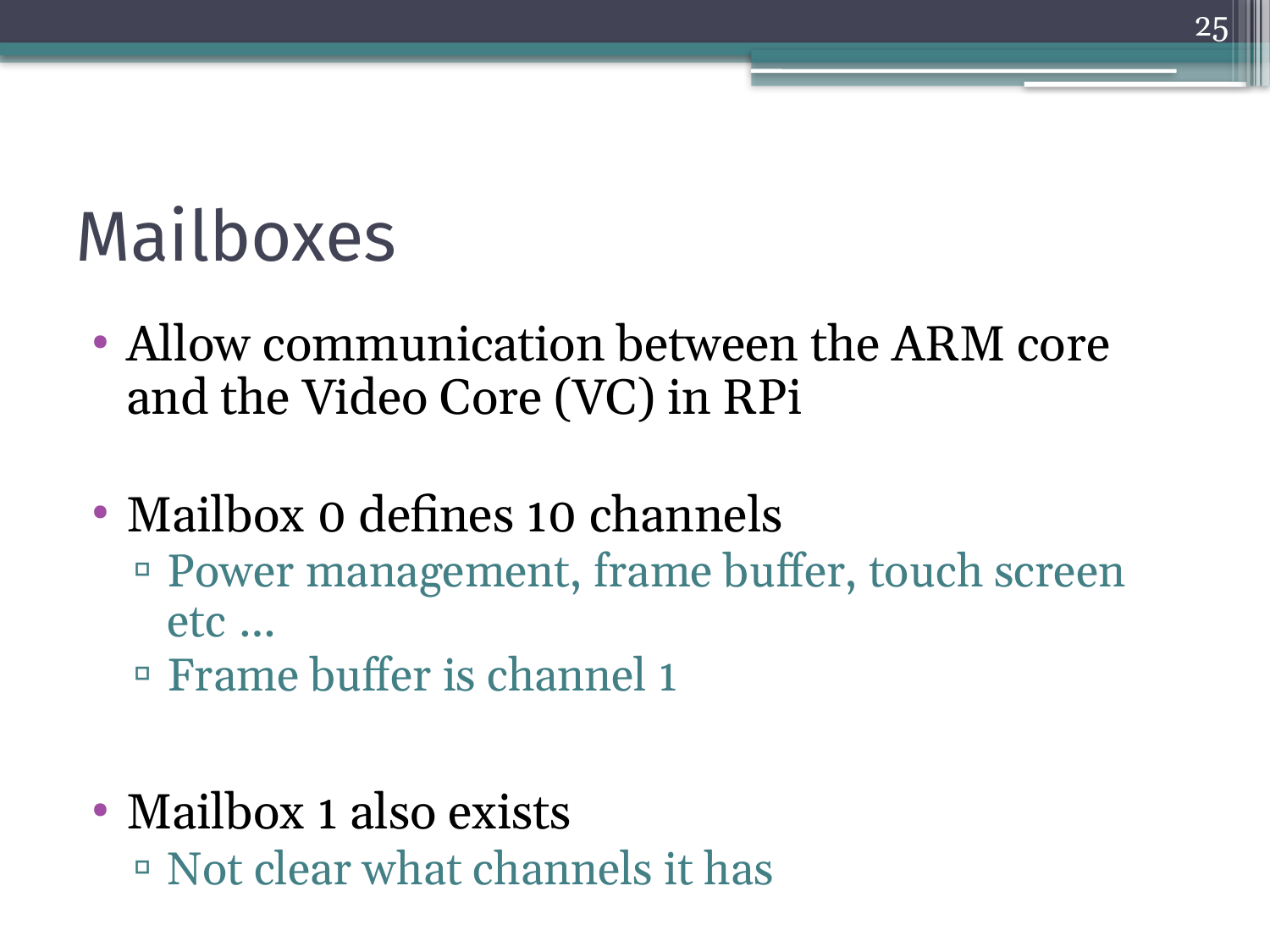

25
# Mailboxes
Allow communication between the ARM core and the Video Core (VC) in RPi

Mailbox 0 defines 10 channels
Power management, frame buffer, touch screen etc …
Frame buffer is channel 1

Mailbox 1 also exists
Not clear what channels it has